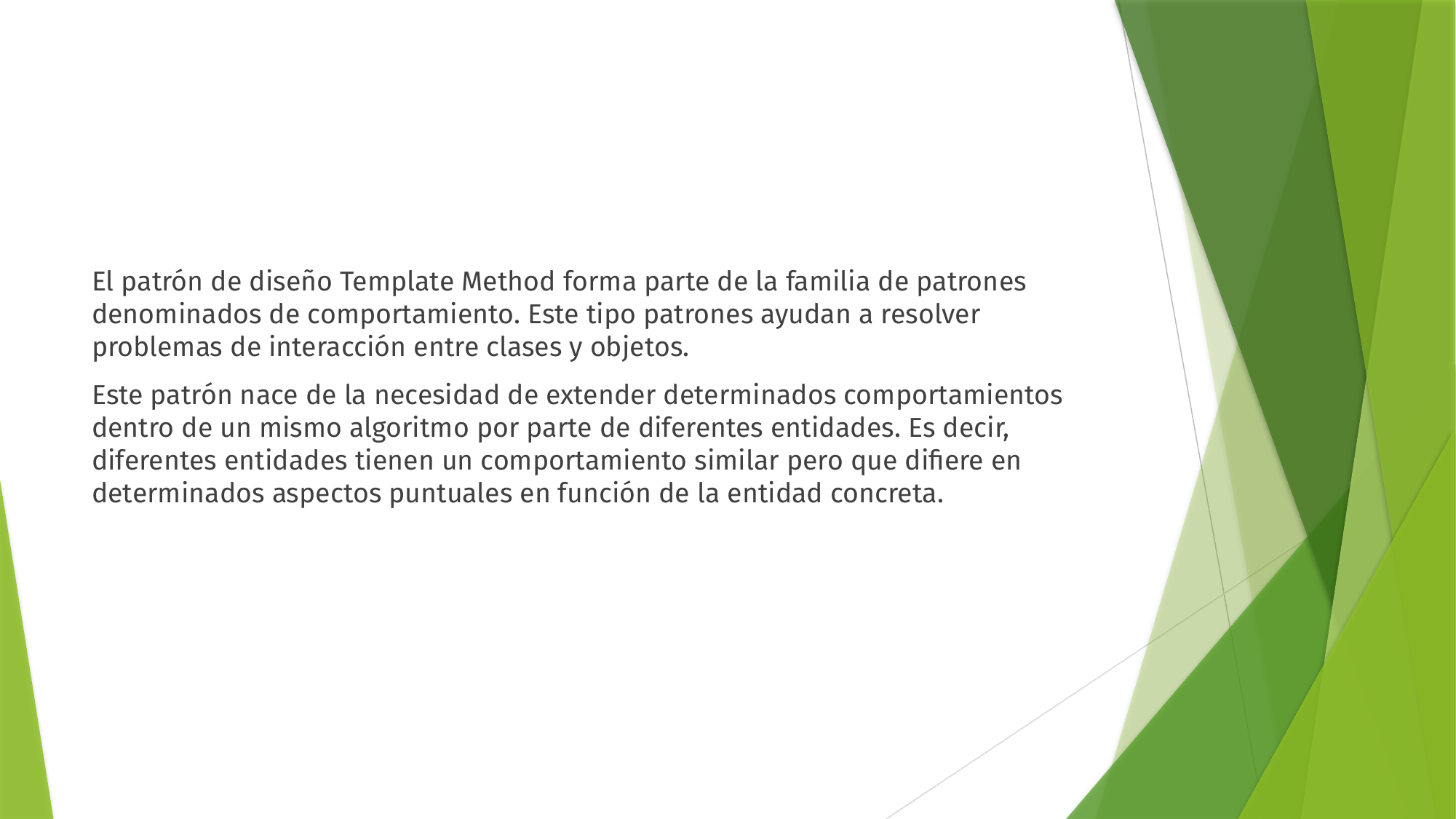

#
El patrón de diseño Template Method forma parte de la familia de patrones denominados de comportamiento. Este tipo patrones ayudan a resolver problemas de interacción entre clases y objetos.
Este patrón nace de la necesidad de extender determinados comportamientos dentro de un mismo algoritmo por parte de diferentes entidades. Es decir, diferentes entidades tienen un comportamiento similar pero que difiere en determinados aspectos puntuales en función de la entidad concreta.